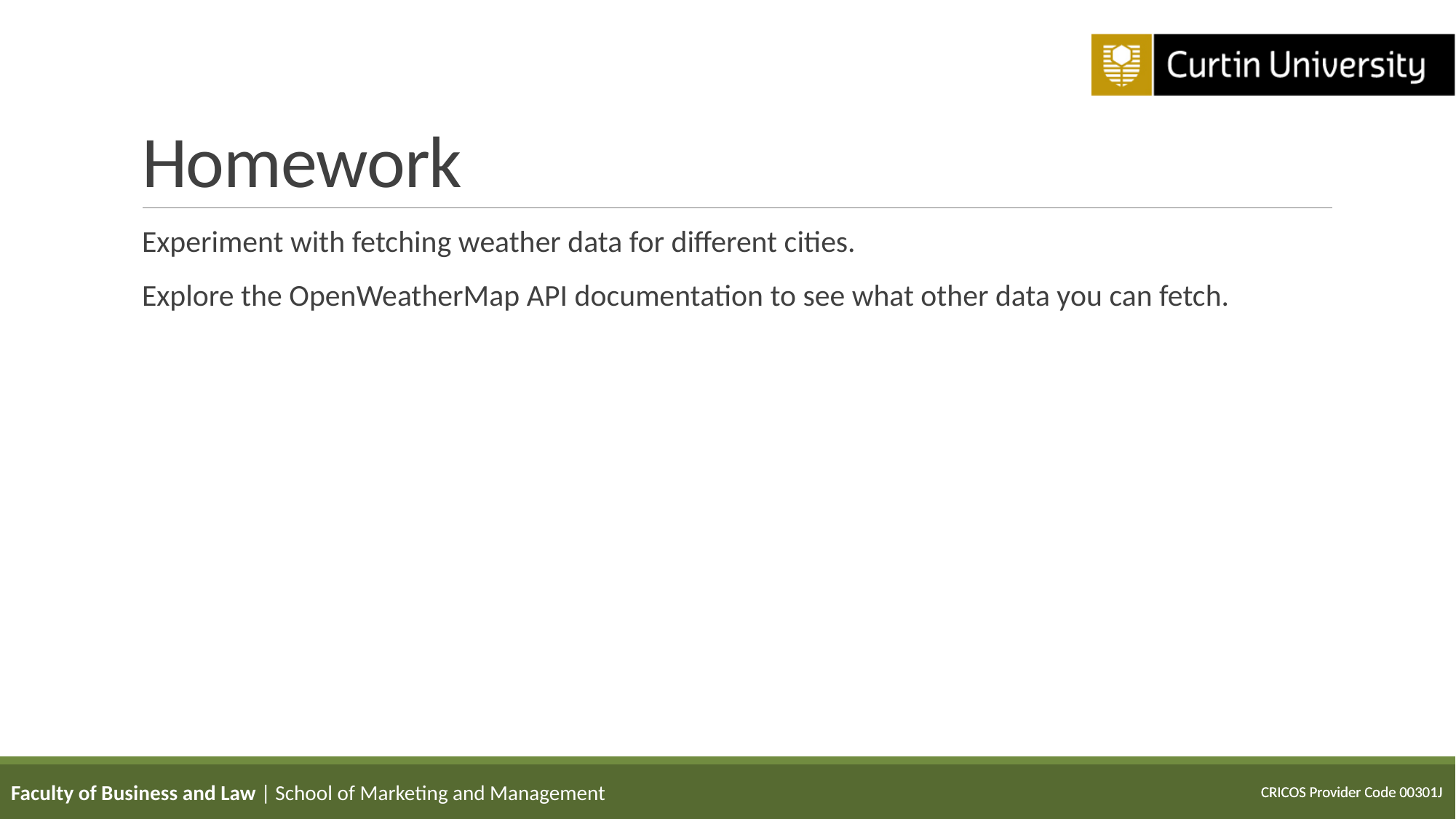

# Homework
Experiment with fetching weather data for different cities.
Explore the OpenWeatherMap API documentation to see what other data you can fetch.
Faculty of Business and Law | School of Marketing and Management